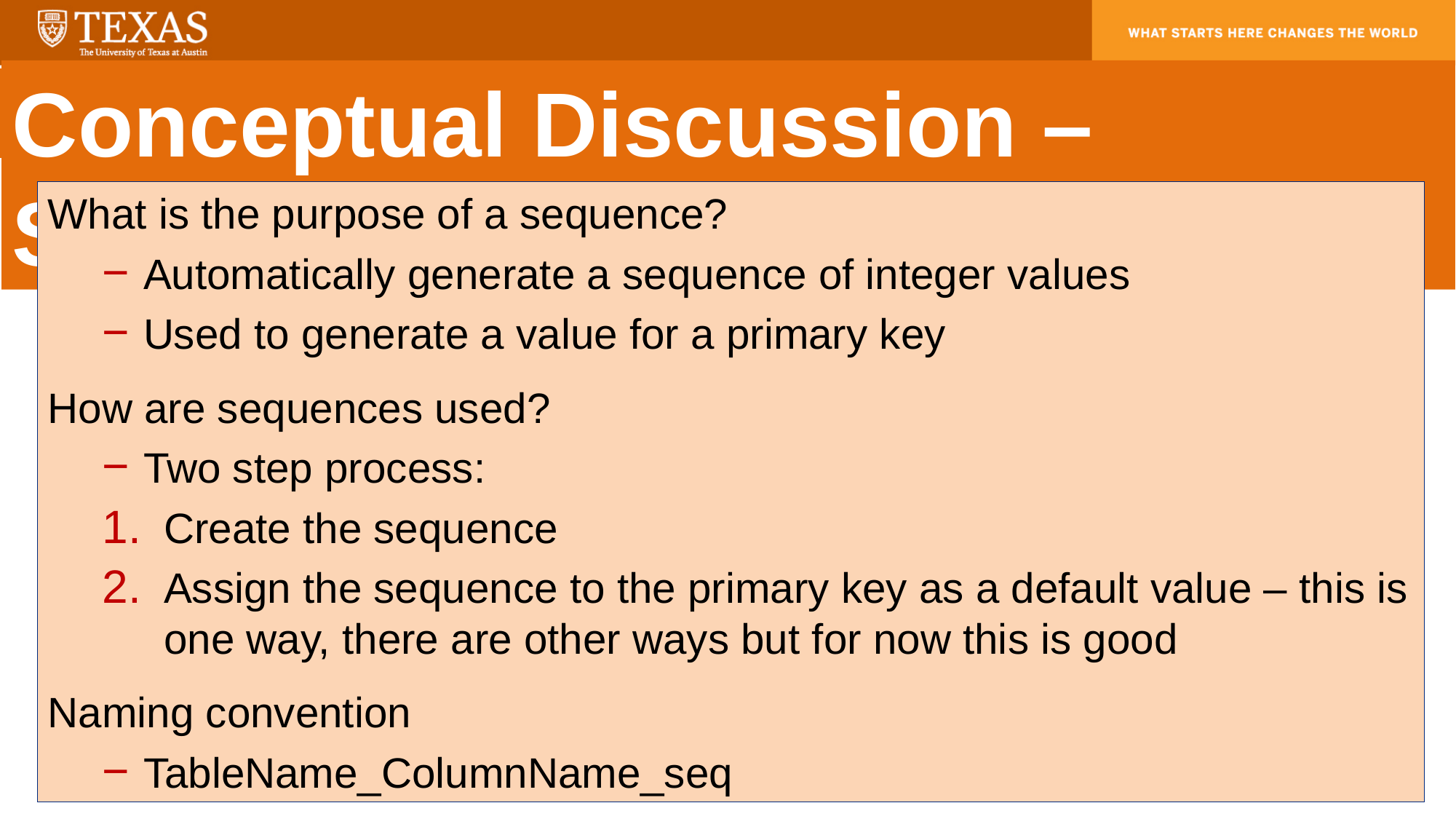

Conceptual Discussion – Sequences

What is the purpose of a sequence?
Automatically generate a sequence of integer values
Used to generate a value for a primary key
How are sequences used?
Two step process:
Create the sequence
Assign the sequence to the primary key as a default value – this is one way, there are other ways but for now this is good
Naming convention
TableName_ColumnName_seq
19